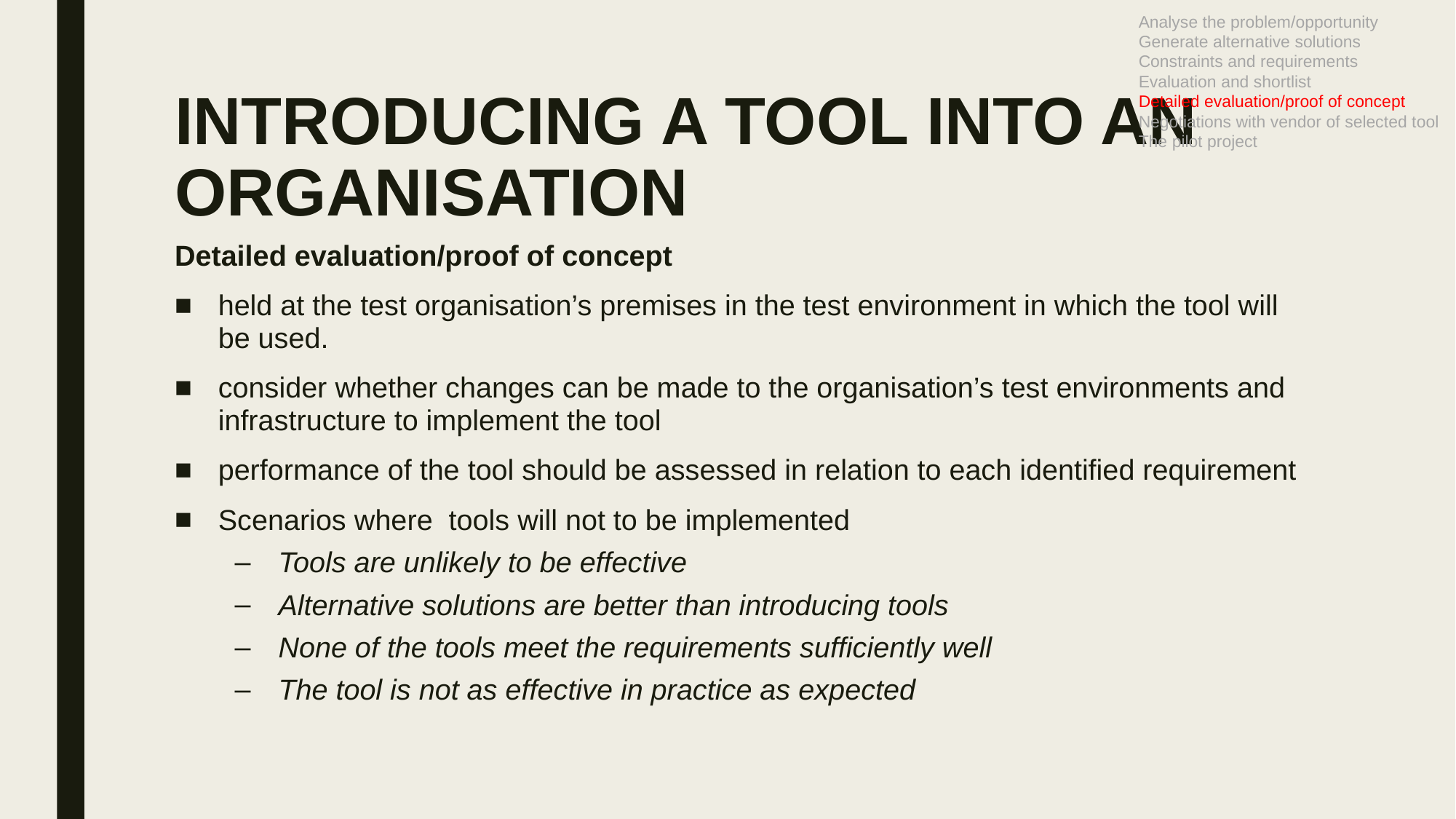

Analyse the problem/opportunity
Generate alternative solutions
Constraints and requirements
Evaluation and shortlist
Detailed evaluation/proof of concept
Negotiations with vendor of selected tool
The pilot project
# INTRODUCING A TOOL INTO AN ORGANISATION
Detailed evaluation/proof of concept
held at the test organisation’s premises in the test environment in which the tool will be used.
consider whether changes can be made to the organisation’s test environments and infrastructure to implement the tool
performance of the tool should be assessed in relation to each identified requirement
Scenarios where  tools will not to be implemented
Tools are unlikely to be effective
Alternative solutions are better than introducing tools
None of the tools meet the requirements sufficiently well
The tool is not as effective in practice as expected